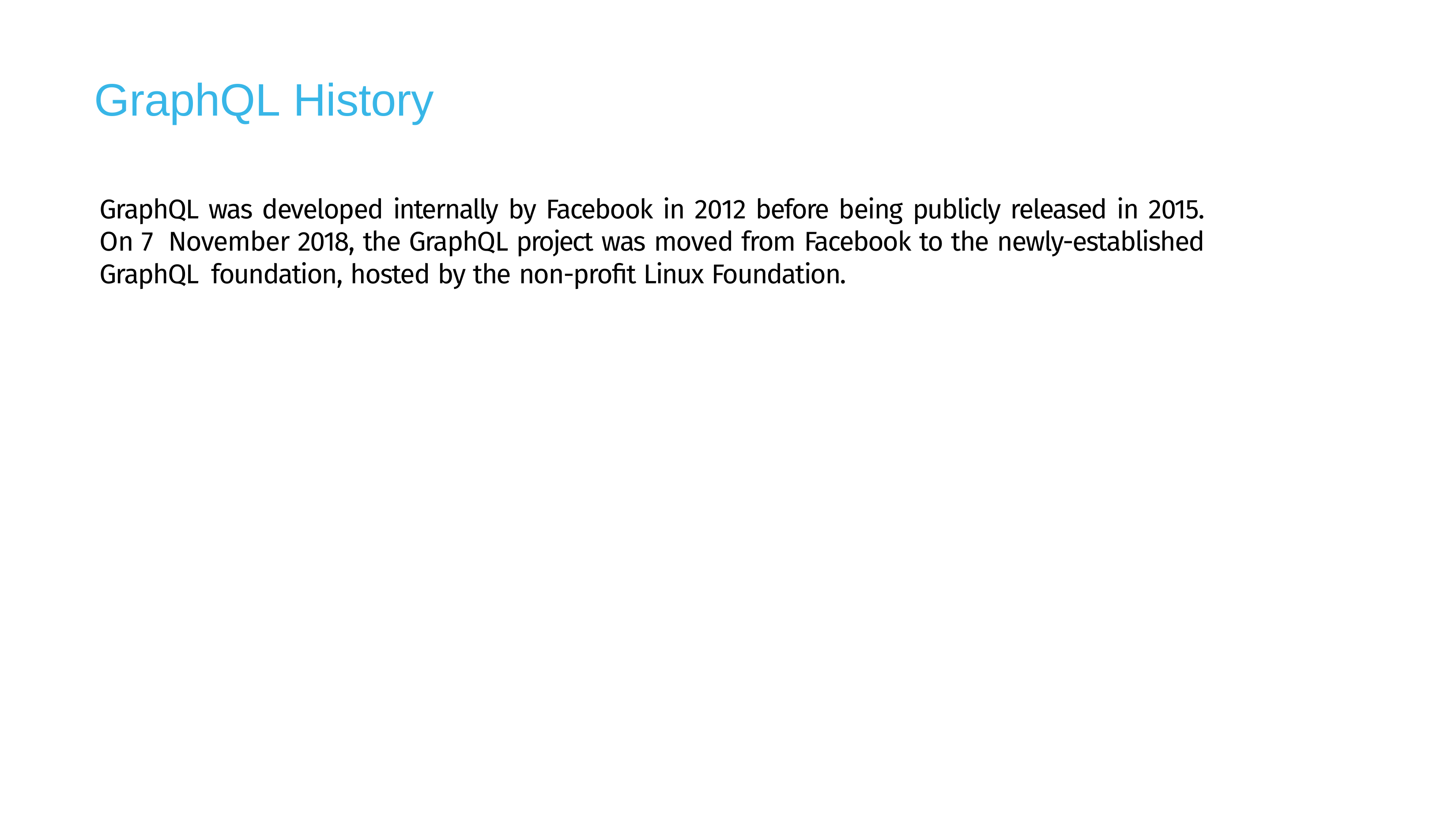

GraphQL History
GraphQL was developed internally by Facebook in 2012 before being publicly released in 2015. On 7  November 2018, the GraphQL project was moved from Facebook to the newly-established GraphQL  foundation, hosted by the non-profit Linux Foundation.